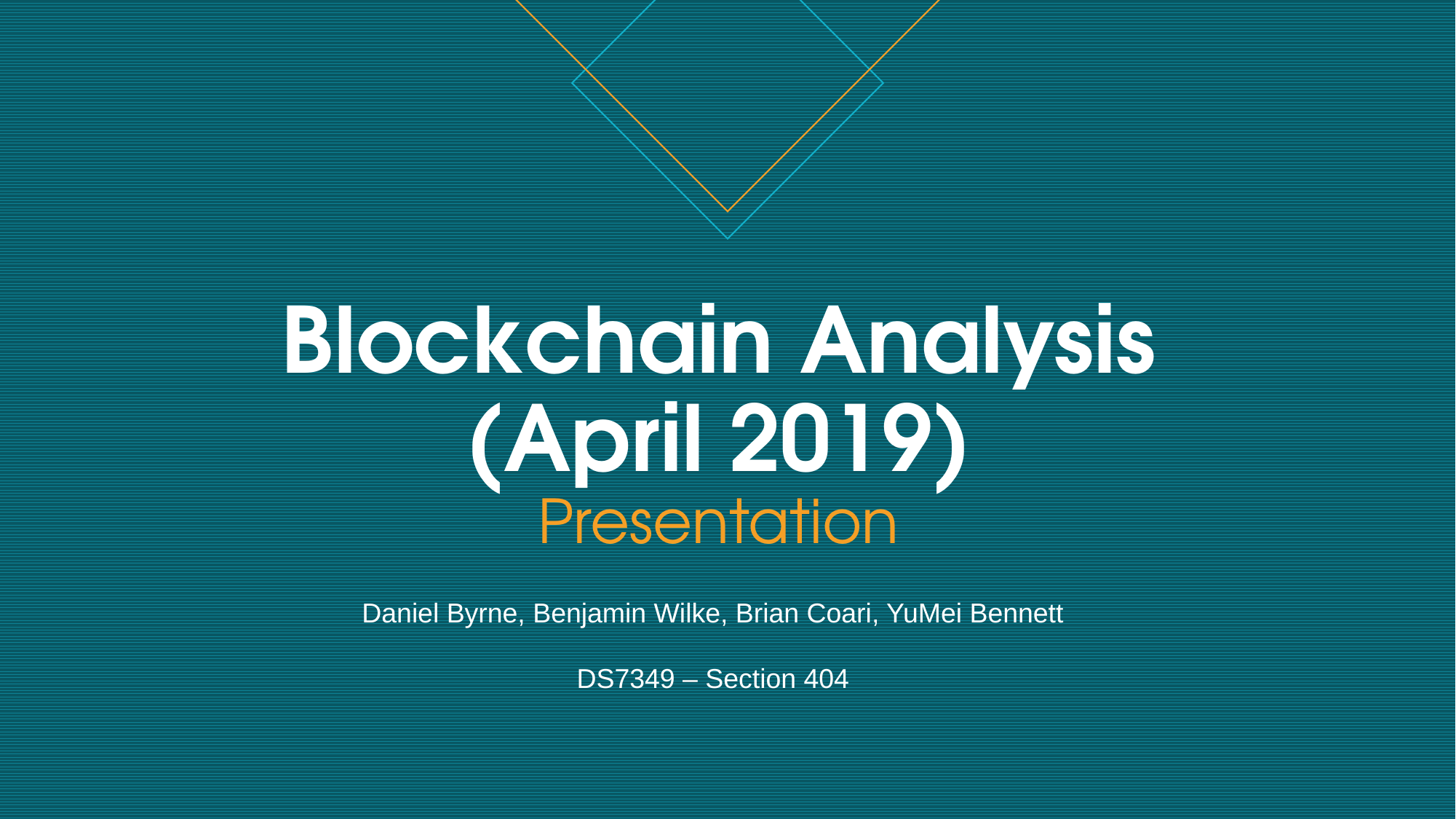

# Blockchain Analysis (April 2019) Presentation
Daniel Byrne, Benjamin Wilke, Brian Coari, YuMei Bennett

DS7349 – Section 404